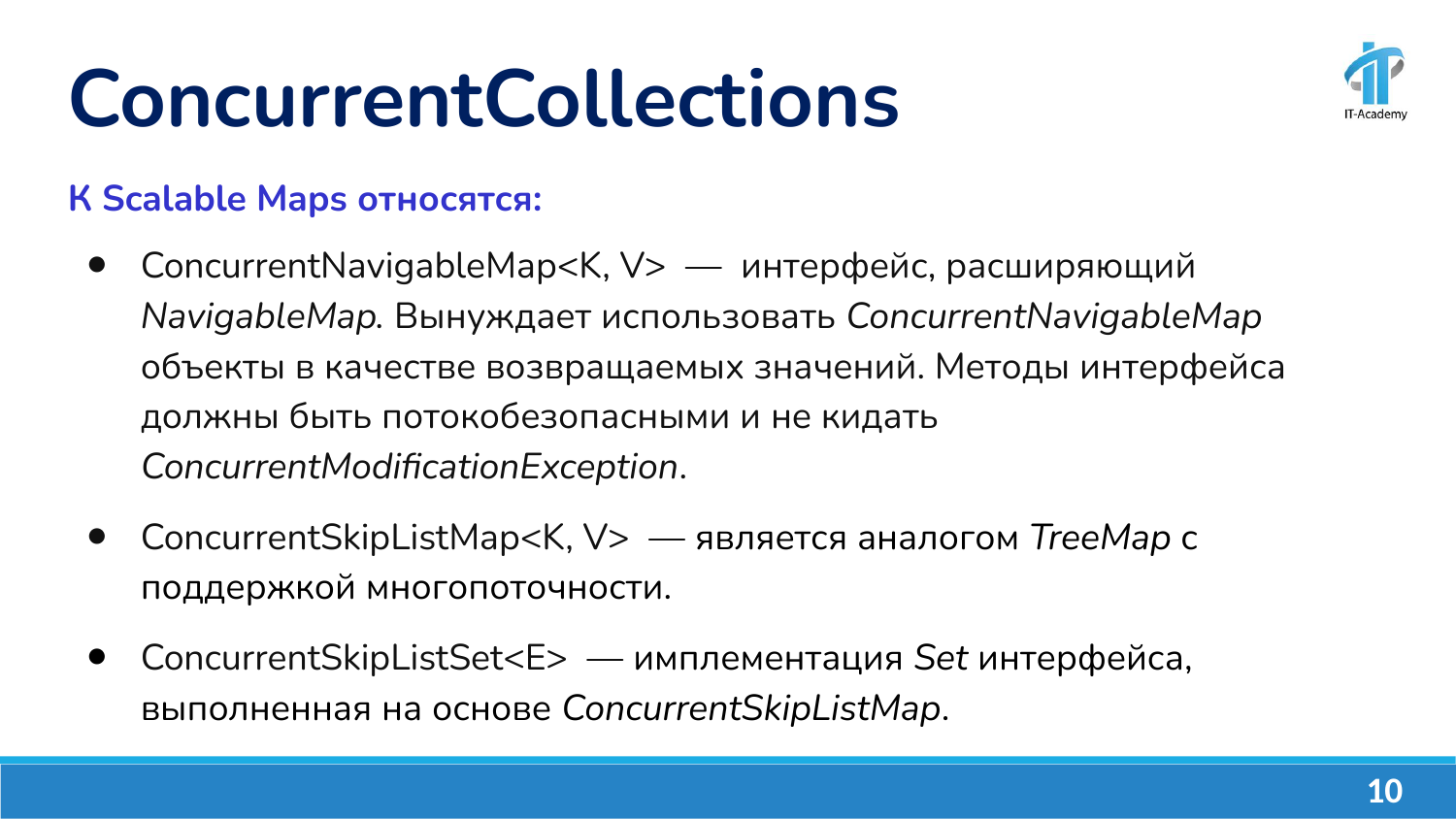

ConcurrentCollections
К Scalable Maps относятся:
ConcurrentNavigableMap<K, V>  —  интерфейс, расширяющий NavigableMap. Вынуждает использовать ConcurrentNavigableMap объекты в качестве возвращаемых значений. Методы интерфейса должны быть потокобезопасными и не кидать ConcurrentModificationException.
ConcurrentSkipListMap<K, V>  — является аналогом TreeMap с поддержкой многопоточности.
ConcurrentSkipListSet<E>  — имплементация Set интерфейса, выполненная на основе ConcurrentSkipListMap.
10